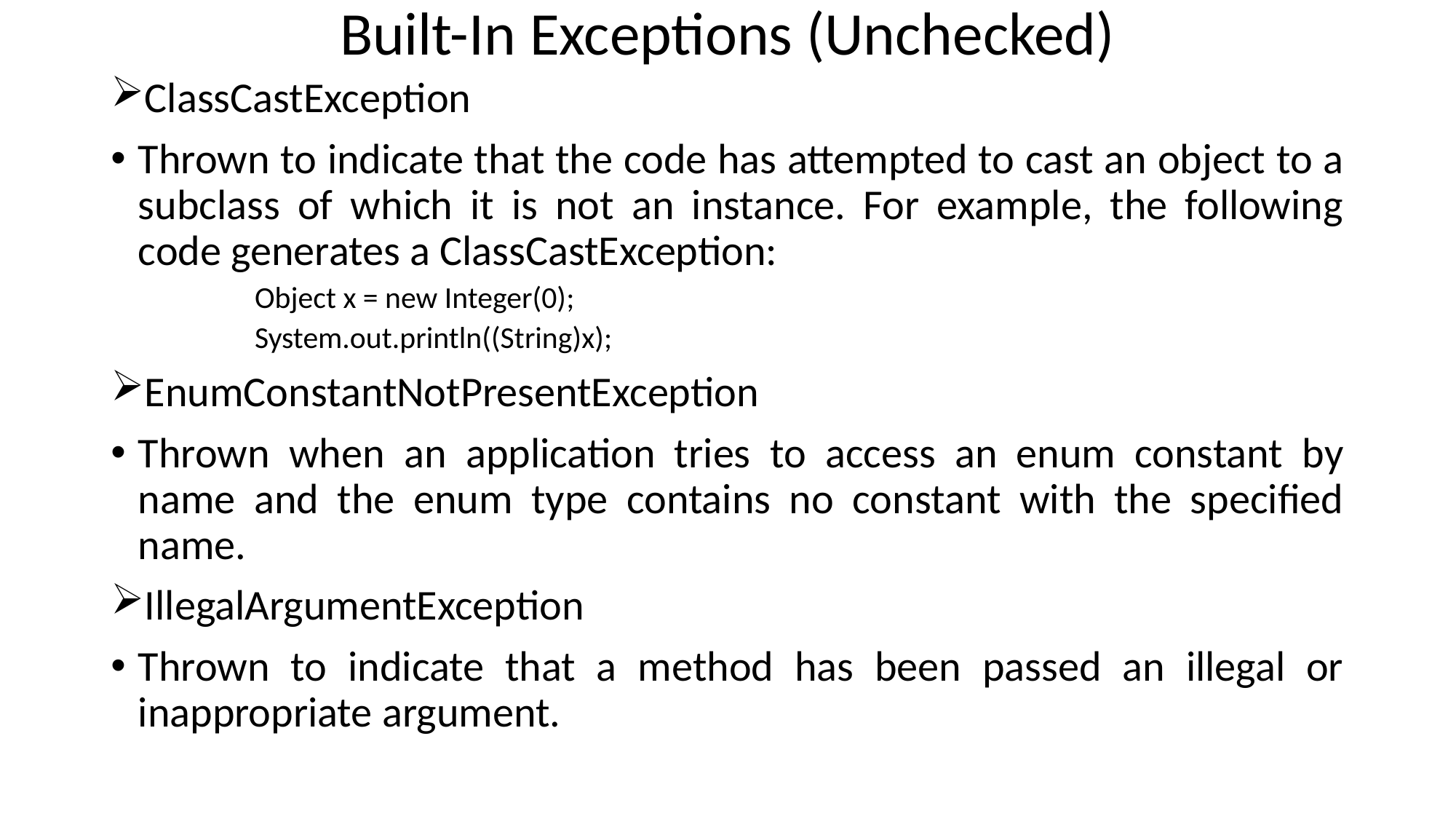

# Built-In Exceptions (Unchecked)
ClassCastException
Thrown to indicate that the code has attempted to cast an object to a subclass of which it is not an instance. For example, the following code generates a ClassCastException:
     Object x = new Integer(0);
     System.out.println((String)x);
EnumConstantNotPresentException
Thrown when an application tries to access an enum constant by name and the enum type contains no constant with the specified name.
IllegalArgumentException
Thrown to indicate that a method has been passed an illegal or inappropriate argument.